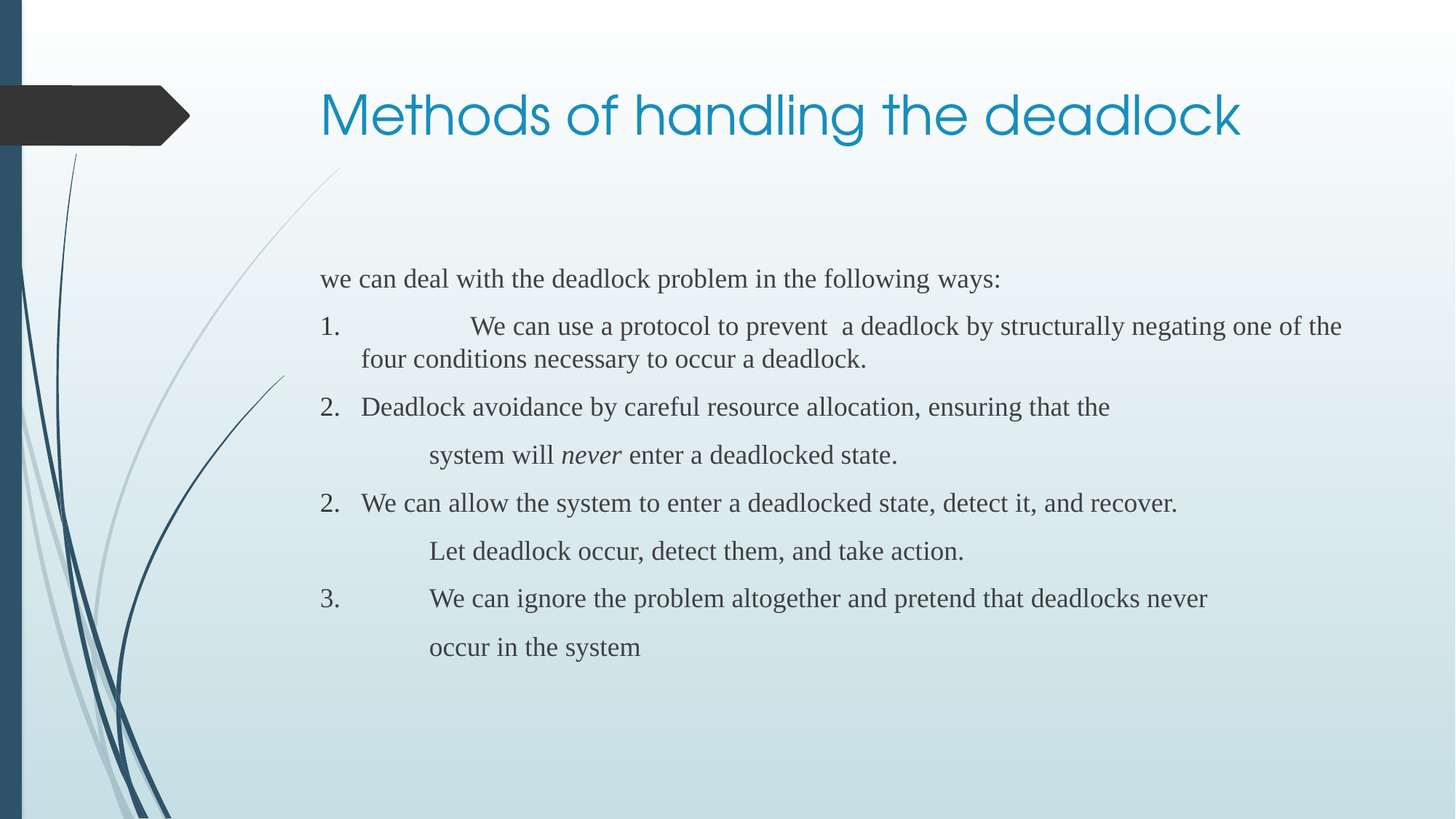

# Methods of handling the deadlock
we can deal with the deadlock problem in the following ways:
	We can use a protocol to prevent  a deadlock by structurally negating one of the four conditions necessary to occur a deadlock.
Deadlock avoidance by careful resource allocation, ensuring that the
	system will never enter a deadlocked state.
We can allow the system to enter a deadlocked state, detect it, and recover.
	Let deadlock occur, detect them, and take action.
3.	We can ignore the problem altogether and pretend that deadlocks never
	occur in the system